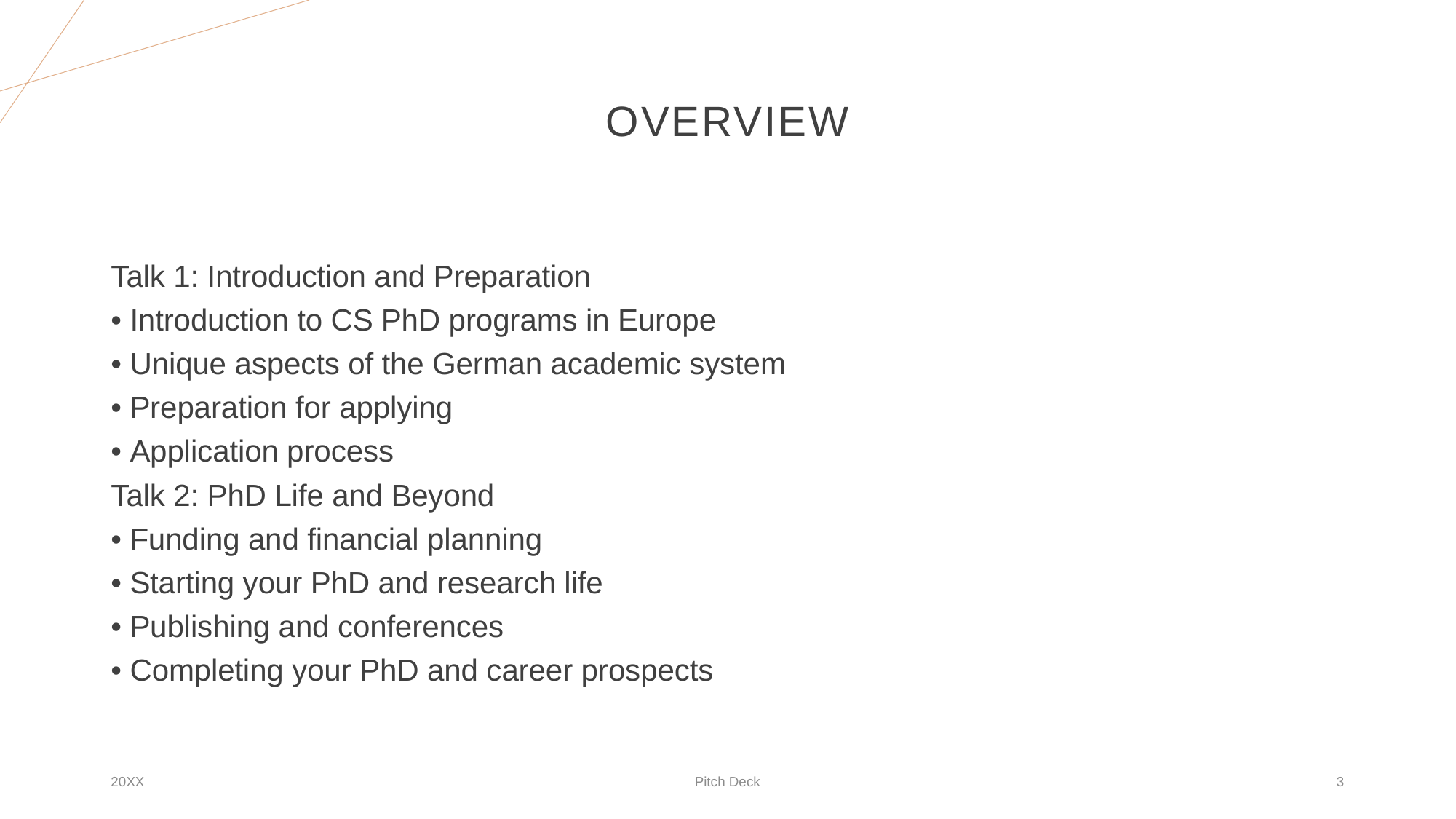

# Overview
Talk 1: Introduction and Preparation
• Introduction to CS PhD programs in Europe
• Unique aspects of the German academic system
• Preparation for applying
• Application process
Talk 2: PhD Life and Beyond
• Funding and financial planning
• Starting your PhD and research life
• Publishing and conferences
• Completing your PhD and career prospects
20XX
Pitch Deck
3